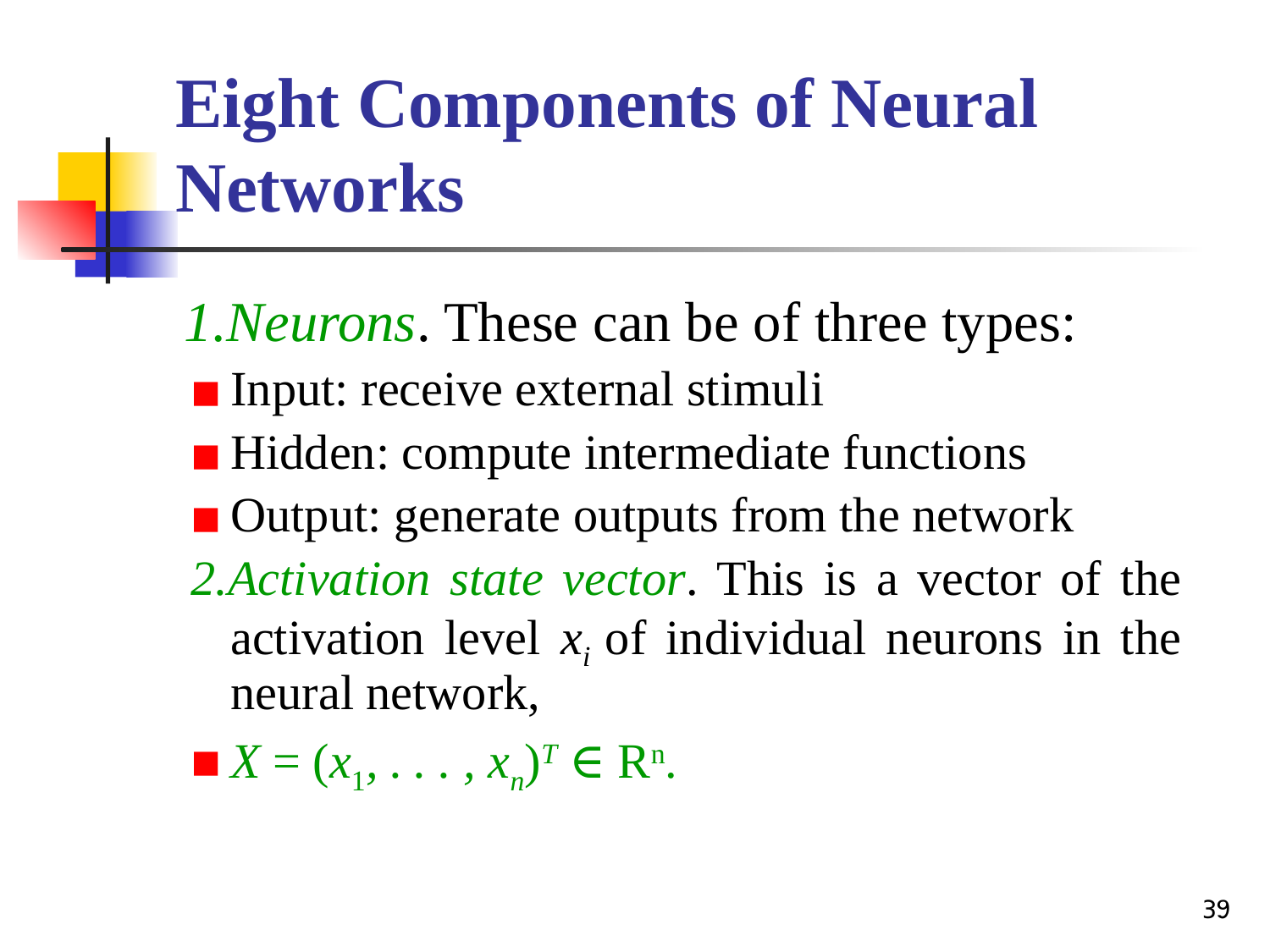

# Eight Components of Neural Networks
    1.Neurons. These can be of three types:
Input: receive external stimuli
Hidden: compute intermediate functions
Output: generate outputs from the network
2.Activation state vector. This is a vector of the activation level xi of individual neurons in the neural network,
X = (x1, . . . , xn)T ∈ Rn.
39